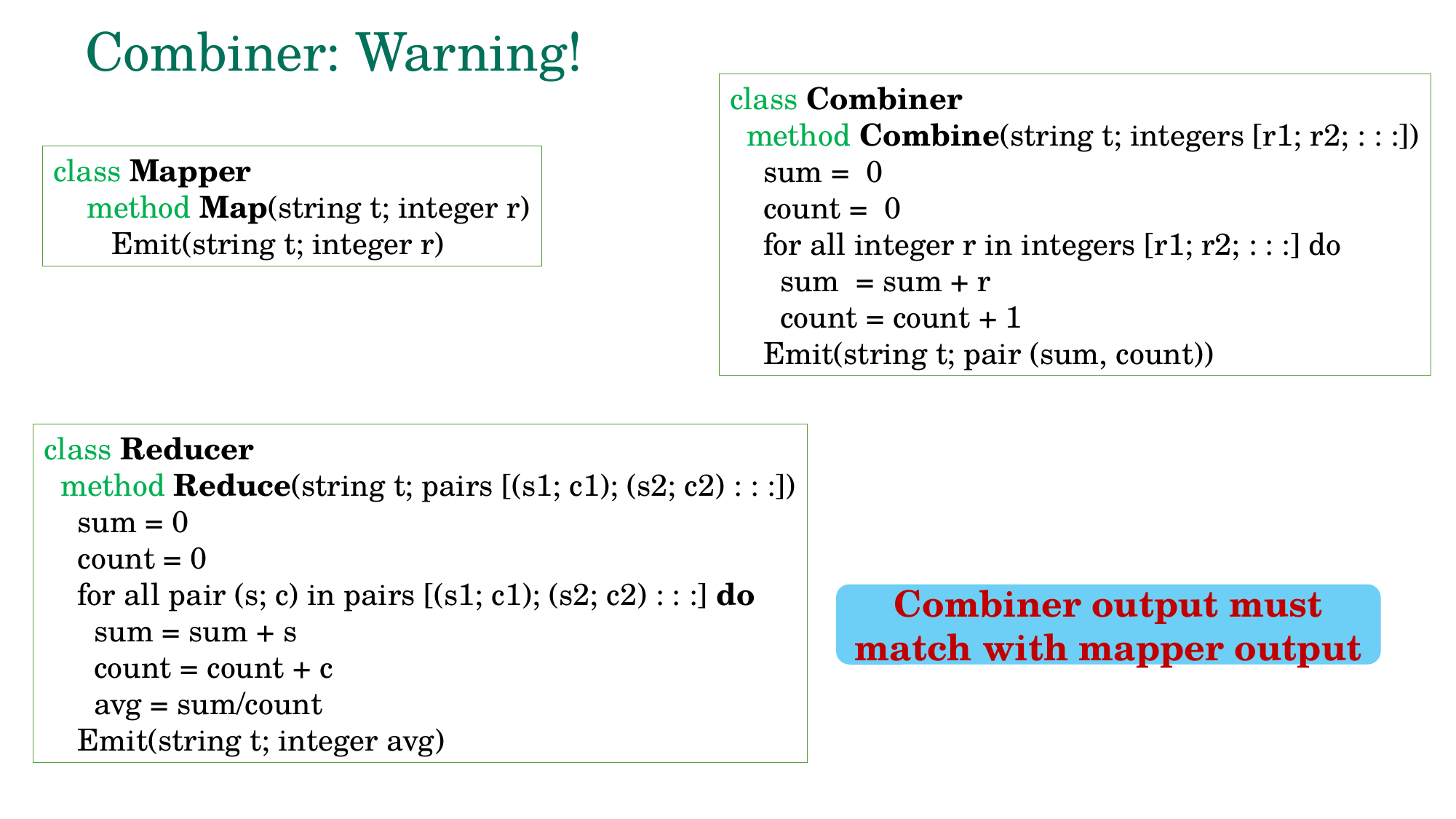

# Combiner: Warning!
class Combiner
  method Combine(string t; integers [r1; r2; : : :])
    sum =  0
    count =  0
    for all integer r in integers [r1; r2; : : :] do
      sum  = sum + r
      count = count + 1
    Emit(string t; pair (sum, count))
class Mapper
    method Map(string t; integer r)
       Emit(string t; integer r)
class Reducer
  method Reduce(string t; pairs [(s1; c1); (s2; c2) : : :])
    sum = 0
    count = 0
    for all pair (s; c) in pairs [(s1; c1); (s2; c2) : : :] do
      sum = sum + s
      count = count + c
      avg = sum/count
    Emit(string t; integer avg)
Combiner output must match with mapper output